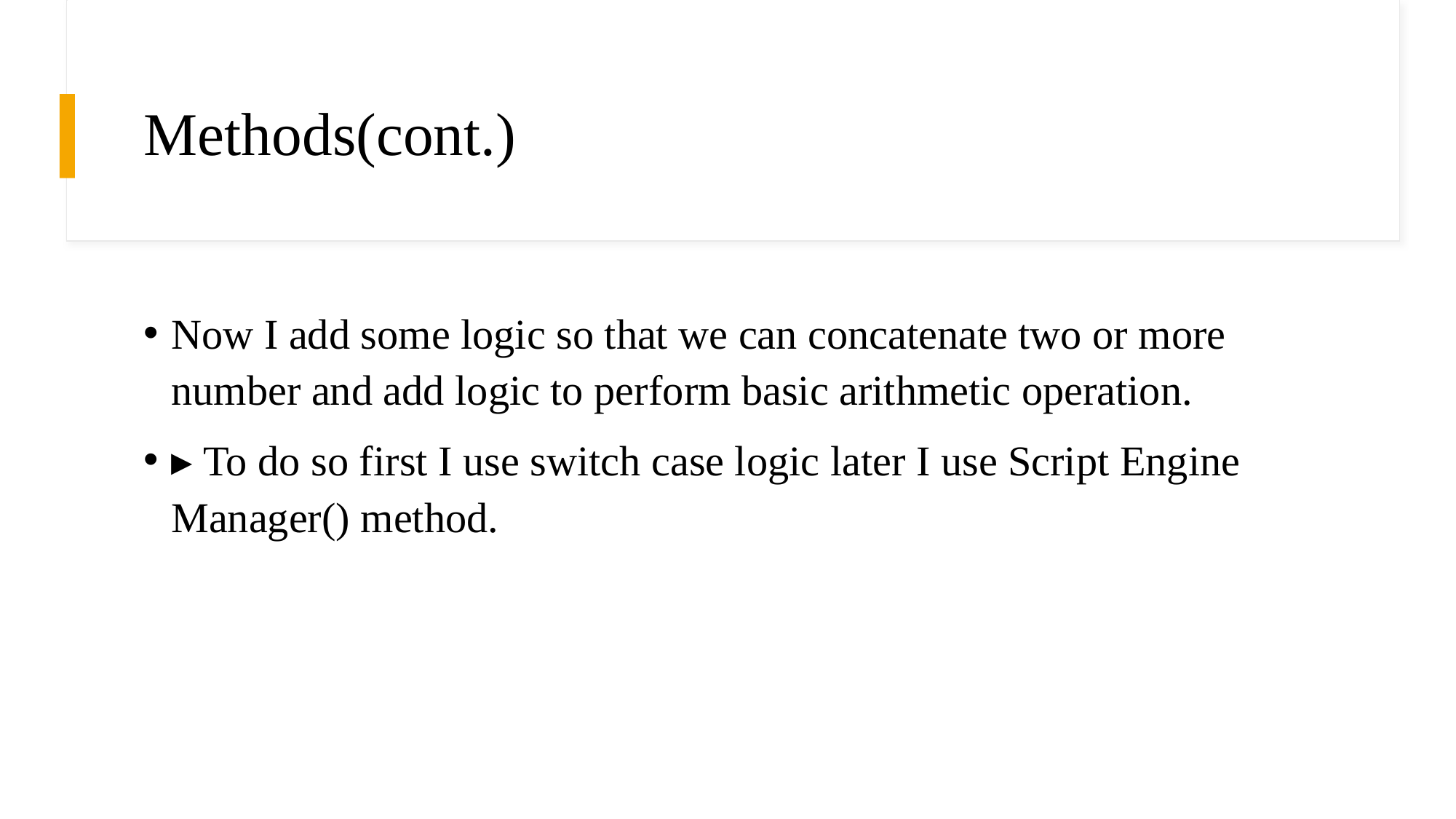

# Methods(cont.)
Now I add some logic so that we can concatenate two or more number and add logic to perform basic arithmetic operation.
▸ To do so first I use switch case logic later I use Script Engine Manager() method.